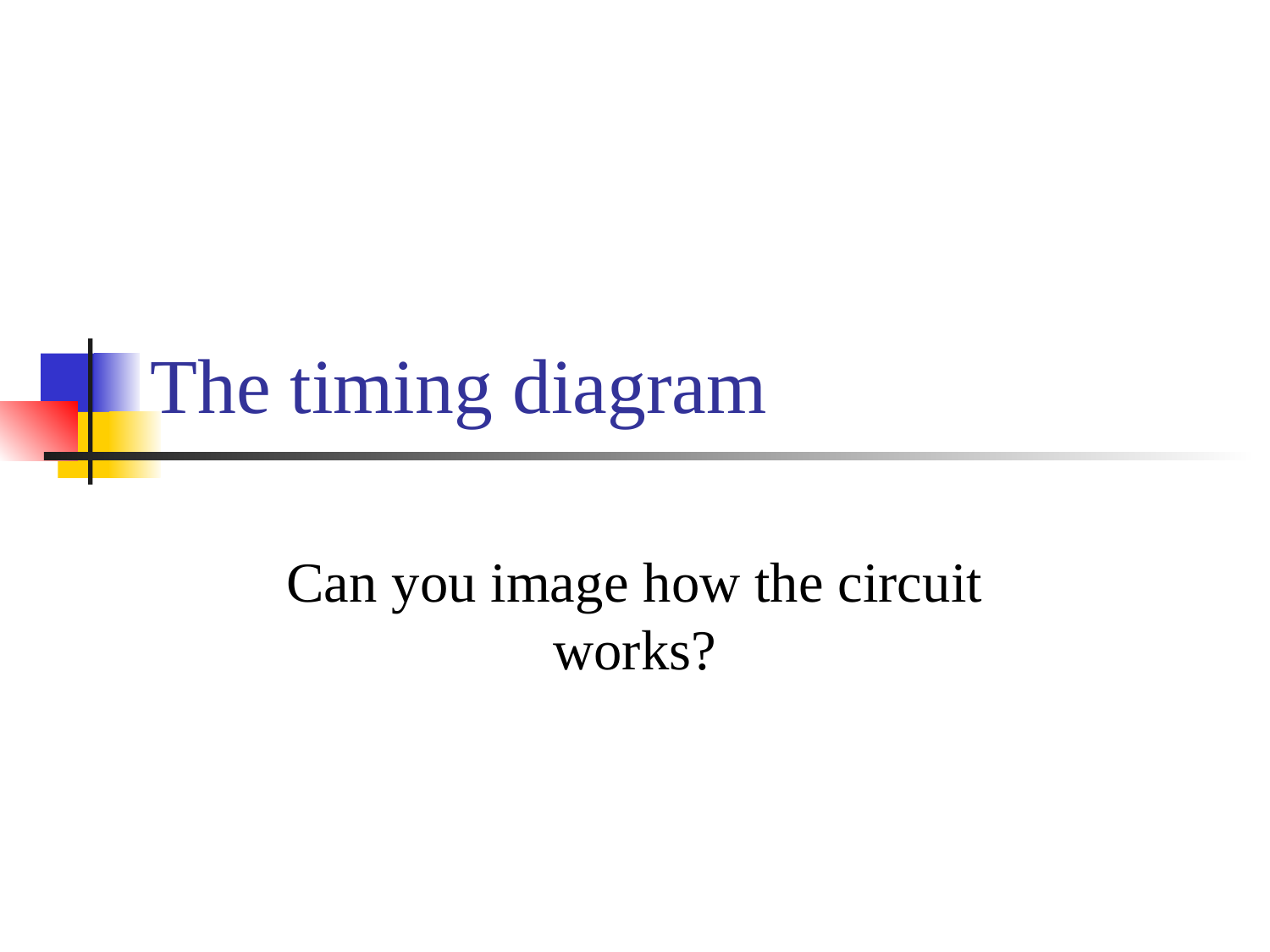

# The timing diagram
Can you image how the circuit works?